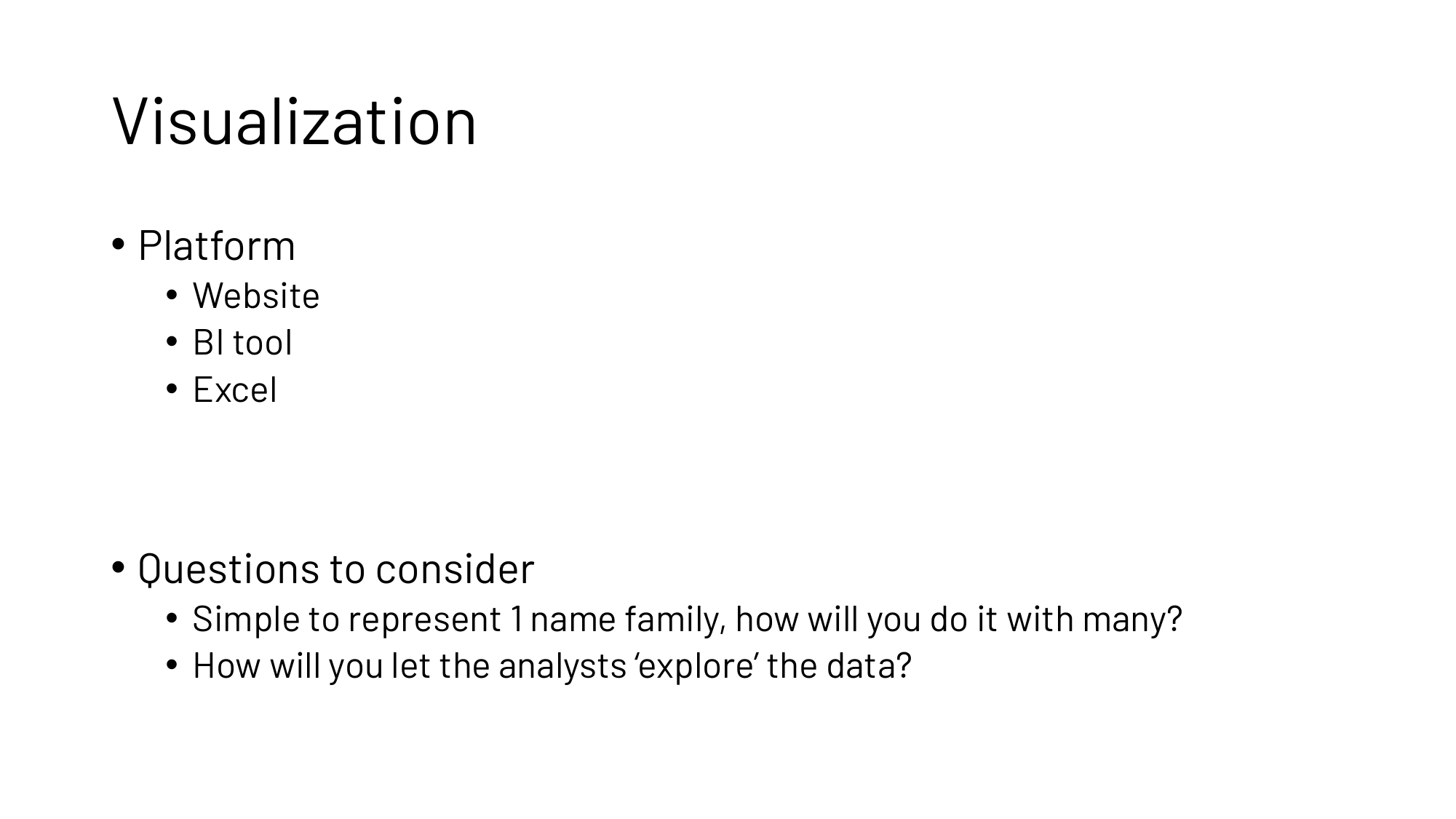

# Visualization
Platform
Website
BI tool
Excel

Questions to consider
Simple to represent 1 name family, how will you do it with many?
How will you let the analysts ‘explore’ the data?